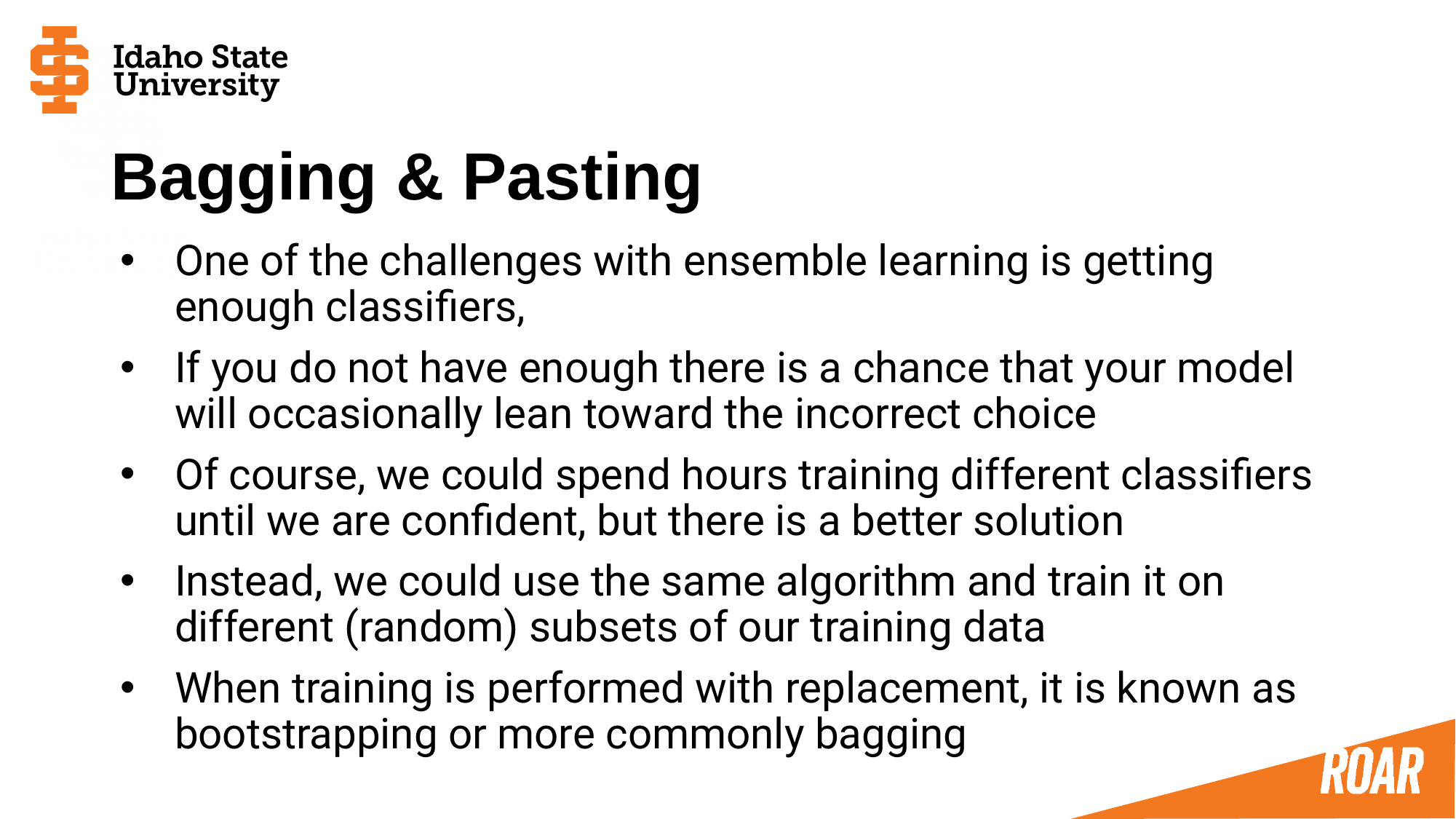

# Bagging & Pasting
One of the challenges with ensemble learning is getting enough classifiers,
If you do not have enough there is a chance that your model will occasionally lean toward the incorrect choice
Of course, we could spend hours training different classifiers until we are confident, but there is a better solution
Instead, we could use the same algorithm and train it on different (random) subsets of our training data
When training is performed with replacement, it is known as bootstrapping or more commonly bagging